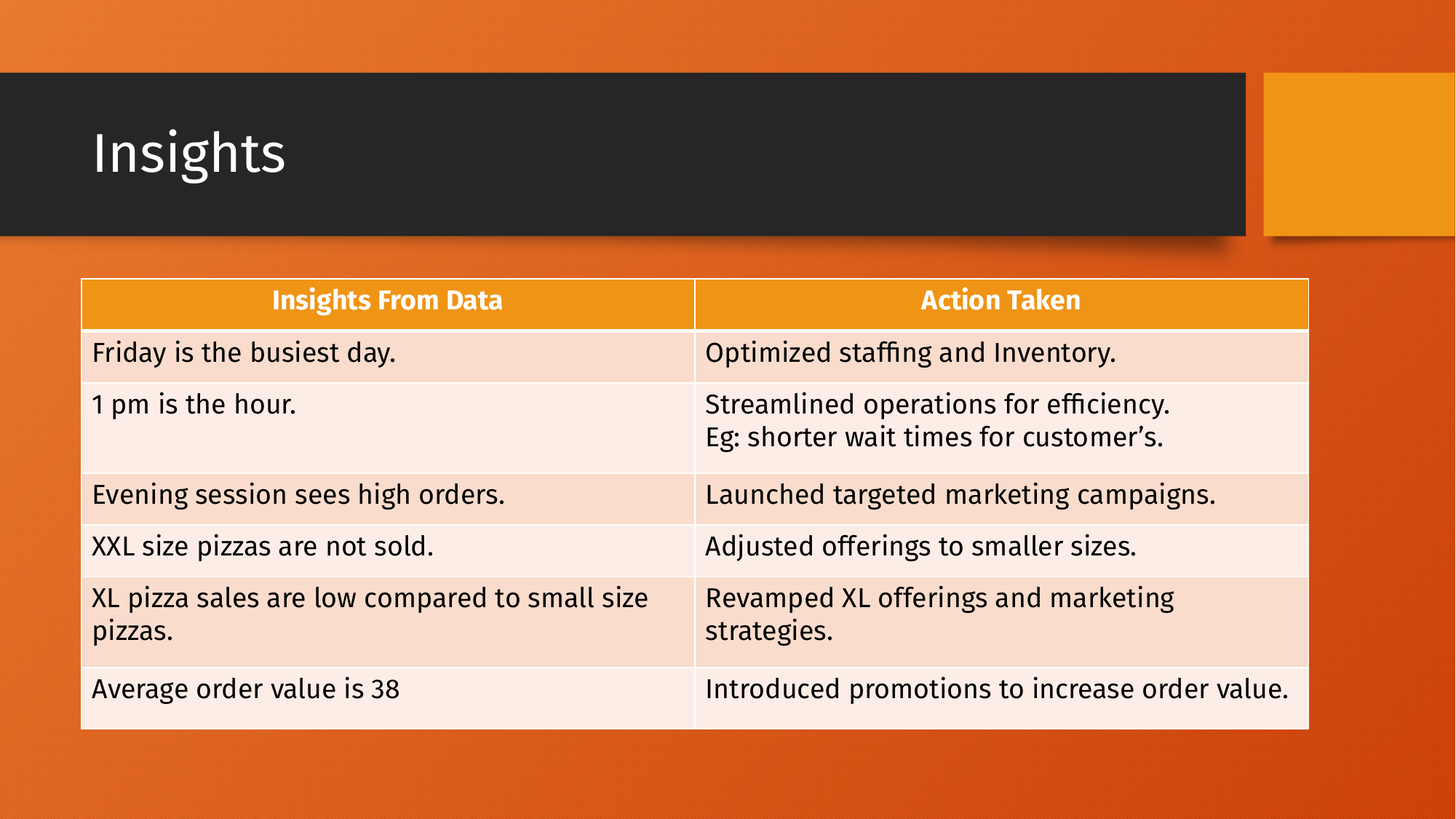

# Insights
| Insights From Data | Action Taken |
| --- | --- |
| Friday is the busiest day. | Optimized staffing and Inventory. |
| 1 pm is the hour. | Streamlined operations for efficiency. Eg: shorter wait times for customer’s. |
| Evening session sees high orders. | Launched targeted marketing campaigns. |
| XXL size pizzas are not sold. | Adjusted offerings to smaller sizes. |
| XL pizza sales are low compared to small size pizzas. | Revamped XL offerings and marketing strategies. |
| Average order value is 38 | Introduced promotions to increase order value. |